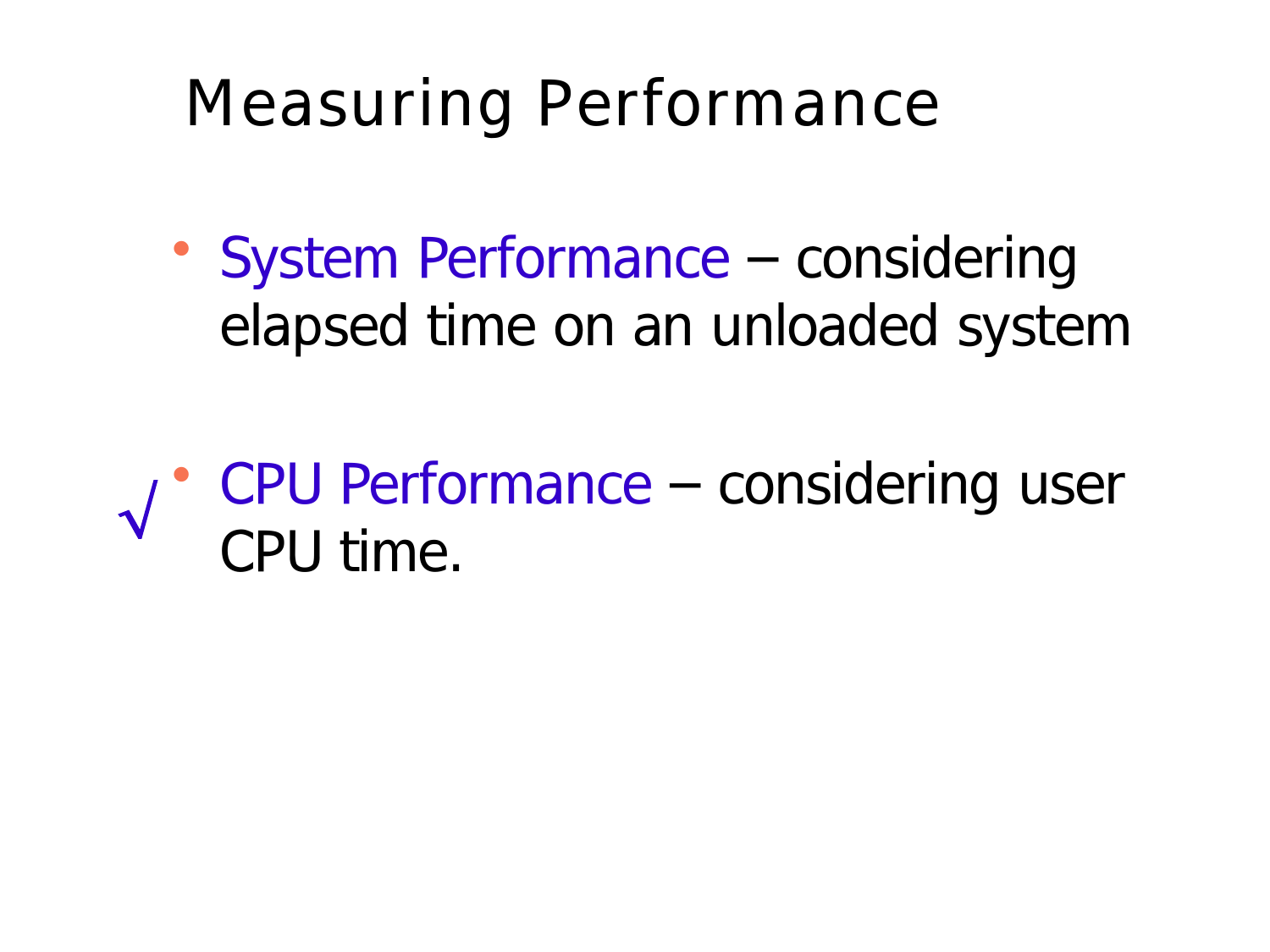

# Measuring Performance
System Performance – considering elapsed time on an unloaded system

CPU Performance – considering user CPU time.
√